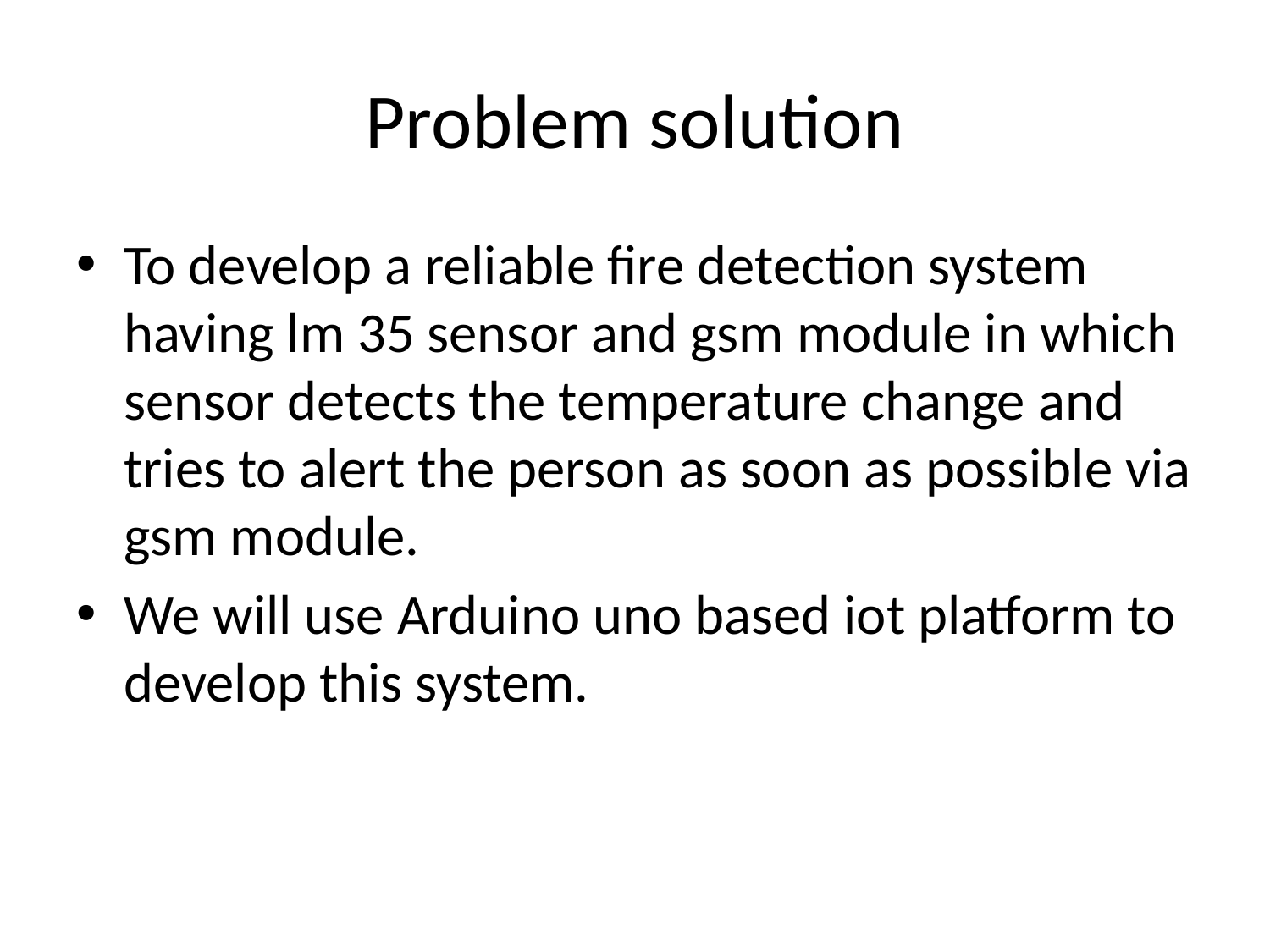

# Problem solution
To develop a reliable fire detection system having lm 35 sensor and gsm module in which sensor detects the temperature change and tries to alert the person as soon as possible via gsm module.
We will use Arduino uno based iot platform to develop this system.